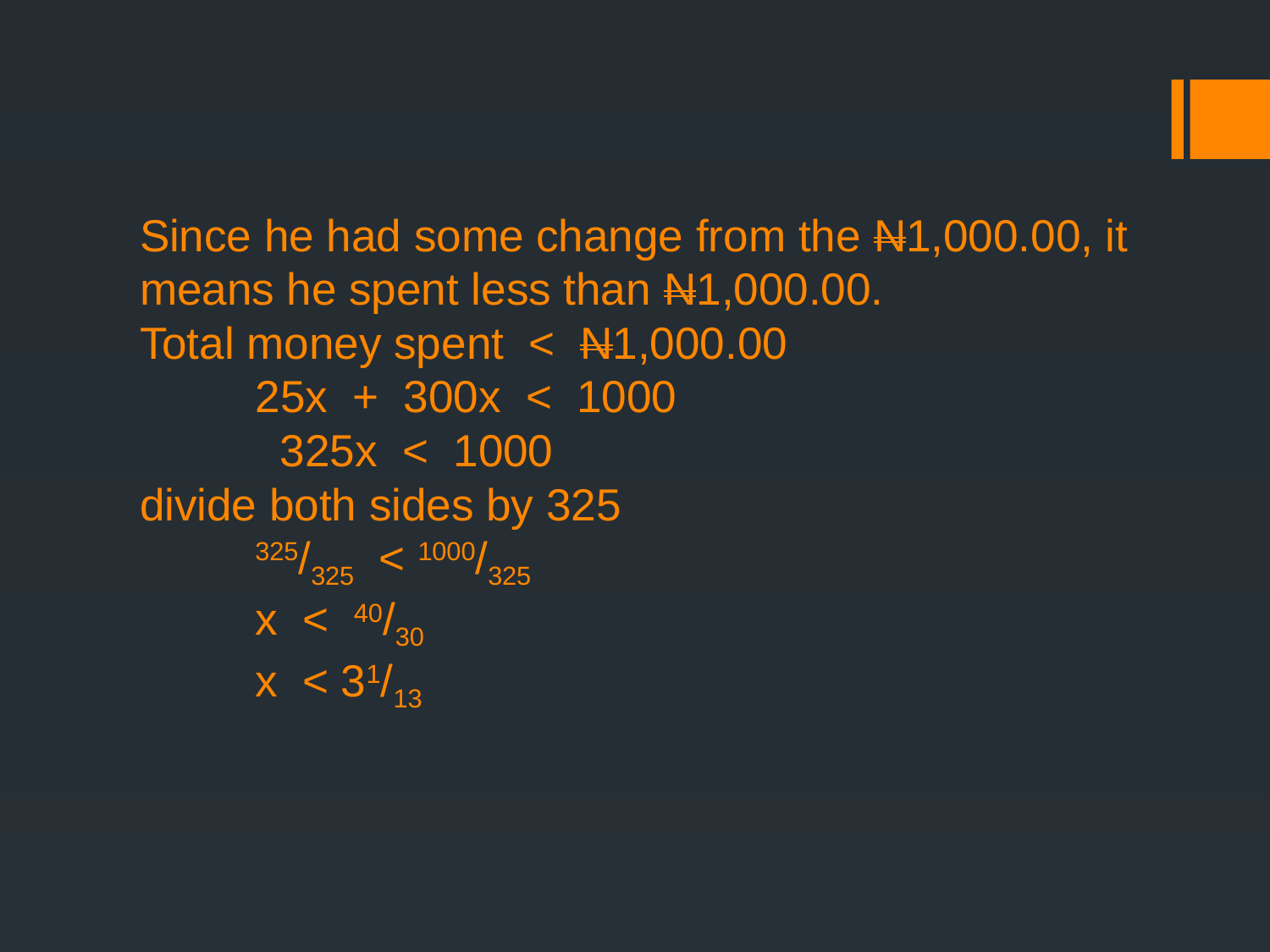

# Since he had some change from the N1,000.00, it means he spent less than N1,000.00. Total money spent  <  N1,000.00 25x  +  300x  <  1000 325x  <  1000 divide both sides by 325 325/325  < 1000/325 x  <  40/30 x  < 31/13